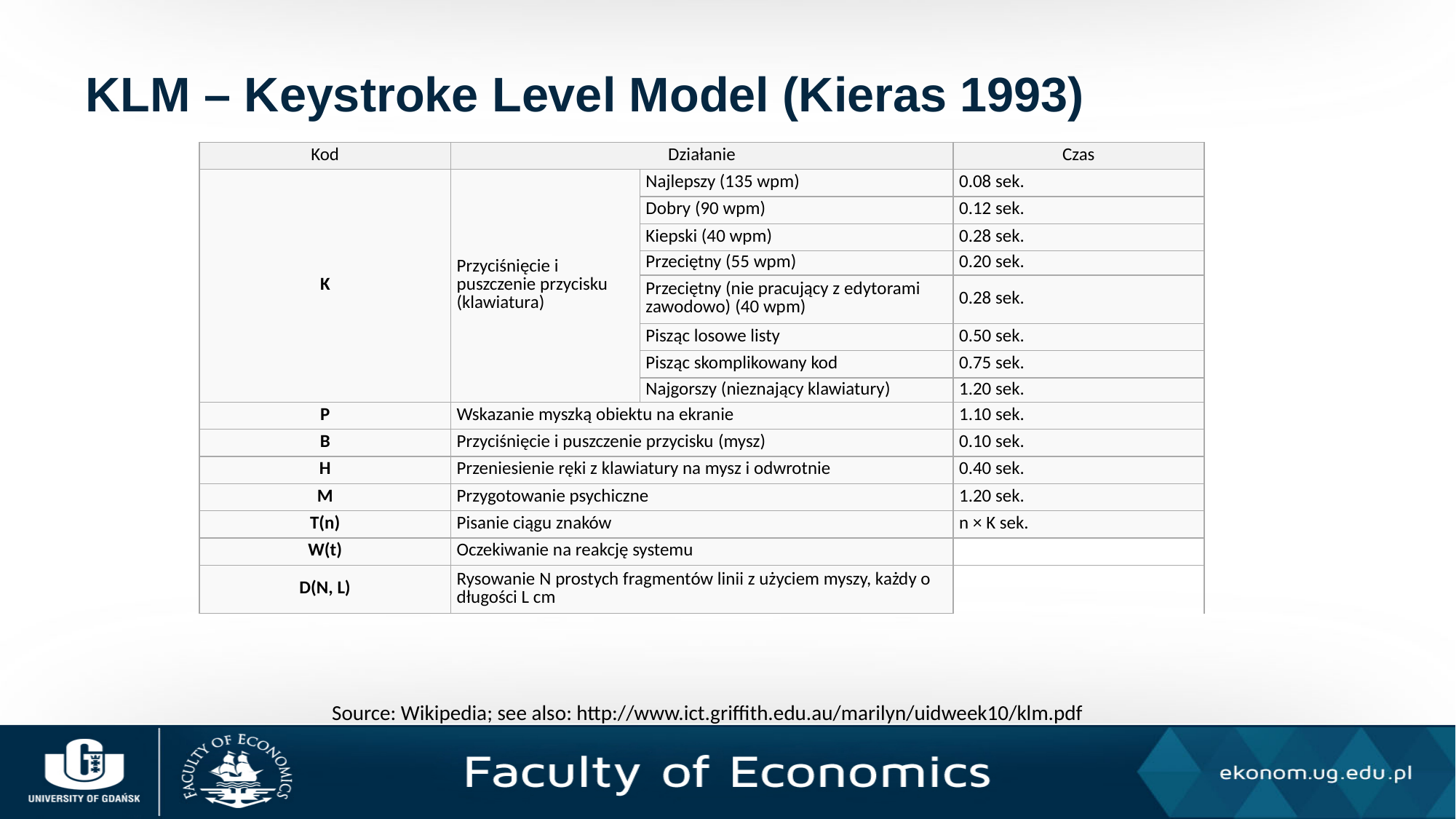

# KLM – Keystroke Level Model (Kieras 1993)
| Kod | Działanie |  | Czas |
| --- | --- | --- | --- |
| K | Przyciśnięcie i puszczenie przycisku (klawiatura) | Najlepszy (135 wpm) | 0.08 sek. |
|  |  | Dobry (90 wpm) | 0.12 sek. |
|  |  | Kiepski (40 wpm) | 0.28 sek. |
|  |  | Przeciętny (55 wpm) | 0.20 sek. |
|  |  | Przeciętny (nie pracujący z edytorami zawodowo) (40 wpm) | 0.28 sek. |
|  |  | Pisząc losowe listy | 0.50 sek. |
|  |  | Pisząc skomplikowany kod | 0.75 sek. |
|  |  | Najgorszy (nieznający klawiatury) | 1.20 sek. |
| P | Wskazanie myszką obiektu na ekranie |  | 1.10 sek. |
| B | Przyciśnięcie i puszczenie przycisku (mysz) |  | 0.10 sek. |
| H | Przeniesienie ręki z klawiatury na mysz i odwrotnie |  | 0.40 sek. |
| M | Przygotowanie psychiczne |  | 1.20 sek. |
| T(n) | Pisanie ciągu znaków |  | n × K sek. |
| W(t) | Oczekiwanie na reakcję systemu |  |  |
| D(N, L) | Rysowanie N prostych fragmentów linii z użyciem myszy, każdy o długości L cm |  |  |
Source: Wikipedia; see also: http://www.ict.griffith.edu.au/marilyn/uidweek10/klm.pdf